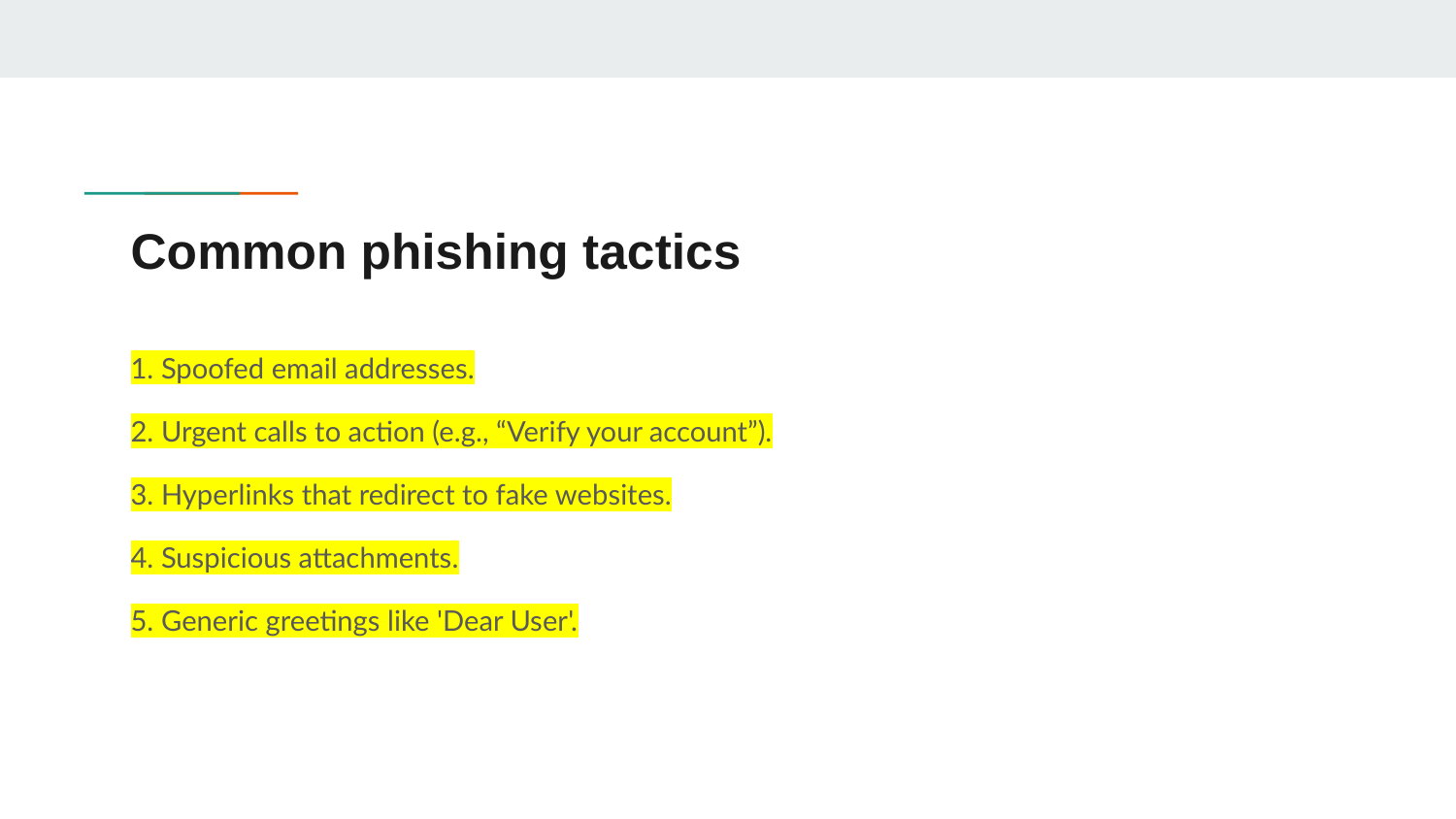

# Common phishing tactics
1. Spoofed email addresses.
2. Urgent calls to action (e.g., “Verify your account”).
3. Hyperlinks that redirect to fake websites.
4. Suspicious attachments.
5. Generic greetings like 'Dear User'.